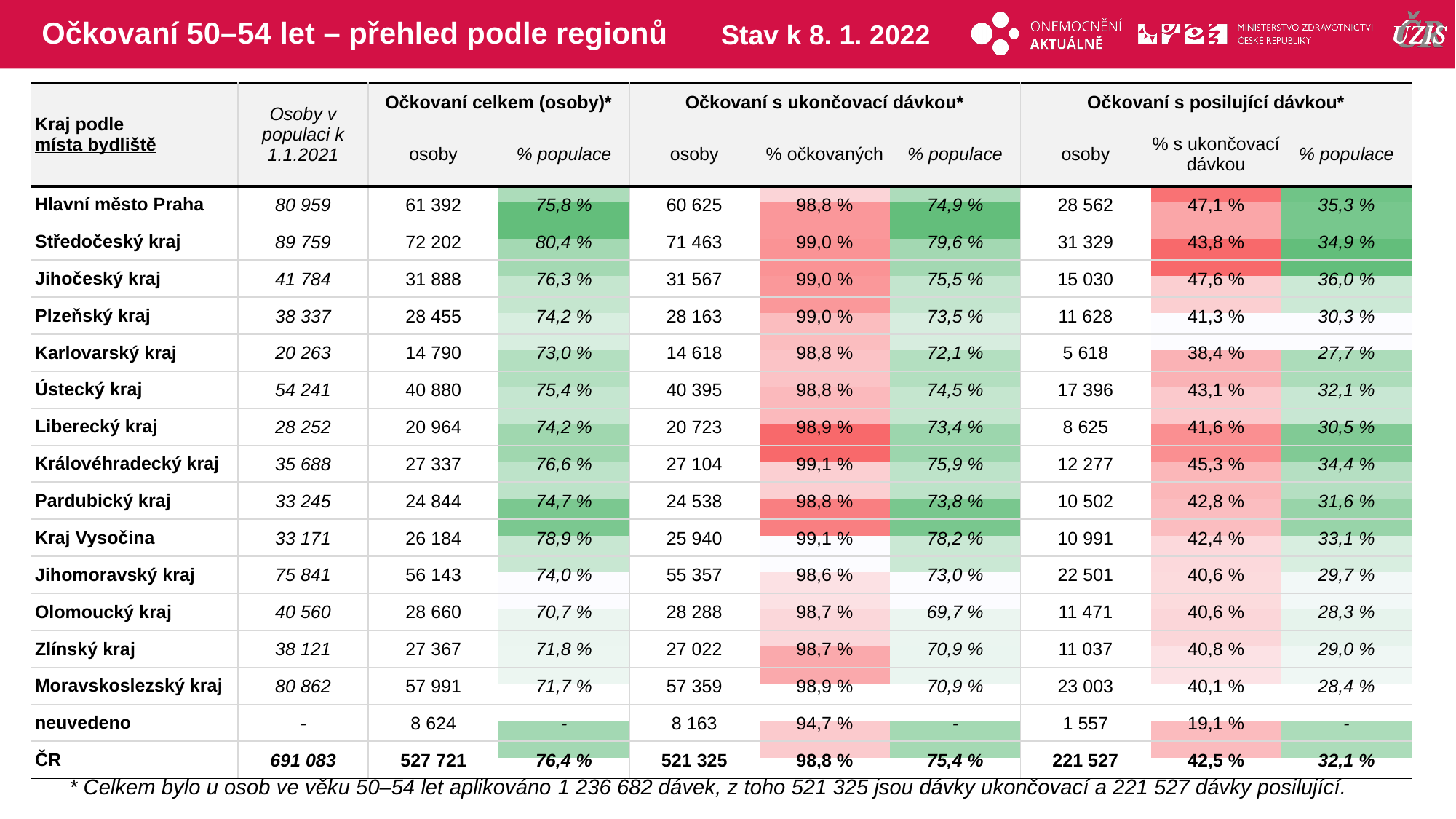

# Očkovaní 50–54 let – přehled podle regionů
Stav k 8. 1. 2022
| Kraj podle místa bydliště | Osoby v populaci k 1.1.2021 | Očkovaní celkem (osoby)\* |  | Očkovaní s ukončovací dávkou\* |  |  | Očkovaní s posilující dávkou\* |  |  |
| --- | --- | --- | --- | --- | --- | --- | --- | --- | --- |
|  |  | osoby | % populace | osoby | % očkovaných | % populace | osoby | % s ukončovací dávkou | % populace |
| Hlavní město Praha | 80 959 | 61 392 | 75,8 % | 60 625 | 98,8 % | 74,9 % | 28 562 | 47,1 % | 35,3 % |
| Středočeský kraj | 89 759 | 72 202 | 80,4 % | 71 463 | 99,0 % | 79,6 % | 31 329 | 43,8 % | 34,9 % |
| Jihočeský kraj | 41 784 | 31 888 | 76,3 % | 31 567 | 99,0 % | 75,5 % | 15 030 | 47,6 % | 36,0 % |
| Plzeňský kraj | 38 337 | 28 455 | 74,2 % | 28 163 | 99,0 % | 73,5 % | 11 628 | 41,3 % | 30,3 % |
| Karlovarský kraj | 20 263 | 14 790 | 73,0 % | 14 618 | 98,8 % | 72,1 % | 5 618 | 38,4 % | 27,7 % |
| Ústecký kraj | 54 241 | 40 880 | 75,4 % | 40 395 | 98,8 % | 74,5 % | 17 396 | 43,1 % | 32,1 % |
| Liberecký kraj | 28 252 | 20 964 | 74,2 % | 20 723 | 98,9 % | 73,4 % | 8 625 | 41,6 % | 30,5 % |
| Královéhradecký kraj | 35 688 | 27 337 | 76,6 % | 27 104 | 99,1 % | 75,9 % | 12 277 | 45,3 % | 34,4 % |
| Pardubický kraj | 33 245 | 24 844 | 74,7 % | 24 538 | 98,8 % | 73,8 % | 10 502 | 42,8 % | 31,6 % |
| Kraj Vysočina | 33 171 | 26 184 | 78,9 % | 25 940 | 99,1 % | 78,2 % | 10 991 | 42,4 % | 33,1 % |
| Jihomoravský kraj | 75 841 | 56 143 | 74,0 % | 55 357 | 98,6 % | 73,0 % | 22 501 | 40,6 % | 29,7 % |
| Olomoucký kraj | 40 560 | 28 660 | 70,7 % | 28 288 | 98,7 % | 69,7 % | 11 471 | 40,6 % | 28,3 % |
| Zlínský kraj | 38 121 | 27 367 | 71,8 % | 27 022 | 98,7 % | 70,9 % | 11 037 | 40,8 % | 29,0 % |
| Moravskoslezský kraj | 80 862 | 57 991 | 71,7 % | 57 359 | 98,9 % | 70,9 % | 23 003 | 40,1 % | 28,4 % |
| neuvedeno | - | 8 624 | - | 8 163 | 94,7 % | - | 1 557 | 19,1 % | - |
| ČR | 691 083 | 527 721 | 76,4 % | 521 325 | 98,8 % | 75,4 % | 221 527 | 42,5 % | 32,1 % |
|  |  |  |  |  |  |  |  |  |
| --- | --- | --- | --- | --- | --- | --- | --- | --- |
|  |  |  |  |  |  |  |  |  |
|  |  |  |  |  |  |  |  |  |
|  |  |  |  |  |  |  |  |  |
|  |  |  |  |  |  |  |  |  |
|  |  |  |  |  |  |  |  |  |
|  |  |  |  |  |  |  |  |  |
|  |  |  |  |  |  |  |  |  |
|  |  |  |  |  |  |  |  |  |
|  |  |  |  |  |  |  |  |  |
|  |  |  |  |  |  |  |  |  |
|  |  |  |  |  |  |  |  |  |
|  |  |  |  |  |  |  |  |  |
|  |  |  |  |  |  |  |  |  |
|  |  |  |  |  |  |  |  |  |
|  |  |  |  |  |  |  |  |  |
* Celkem bylo u osob ve věku 50–54 let aplikováno 1 236 682 dávek, z toho 521 325 jsou dávky ukončovací a 221 527 dávky posilující.